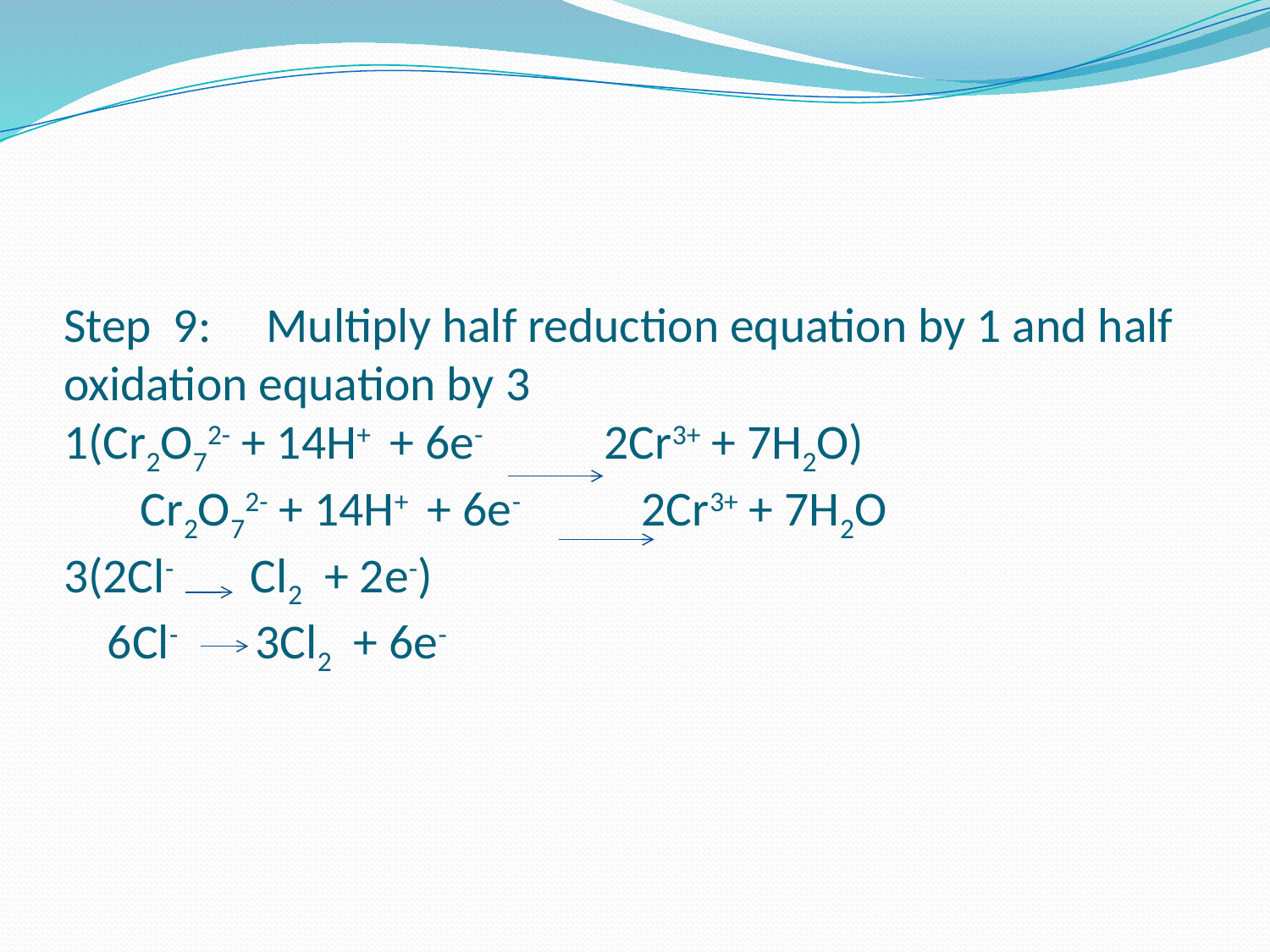

# Step  9:     Multiply half reduction equation by 1 and half oxidation equation by 3 1(Cr2O72- + 14H+   + 6e-           2Cr3+ + 7H2O) Cr2O72- + 14H+   + 6e-           2Cr3+ + 7H2O 3(2Cl-       Cl2  + 2e-) 6Cl-       3Cl2  + 6e-